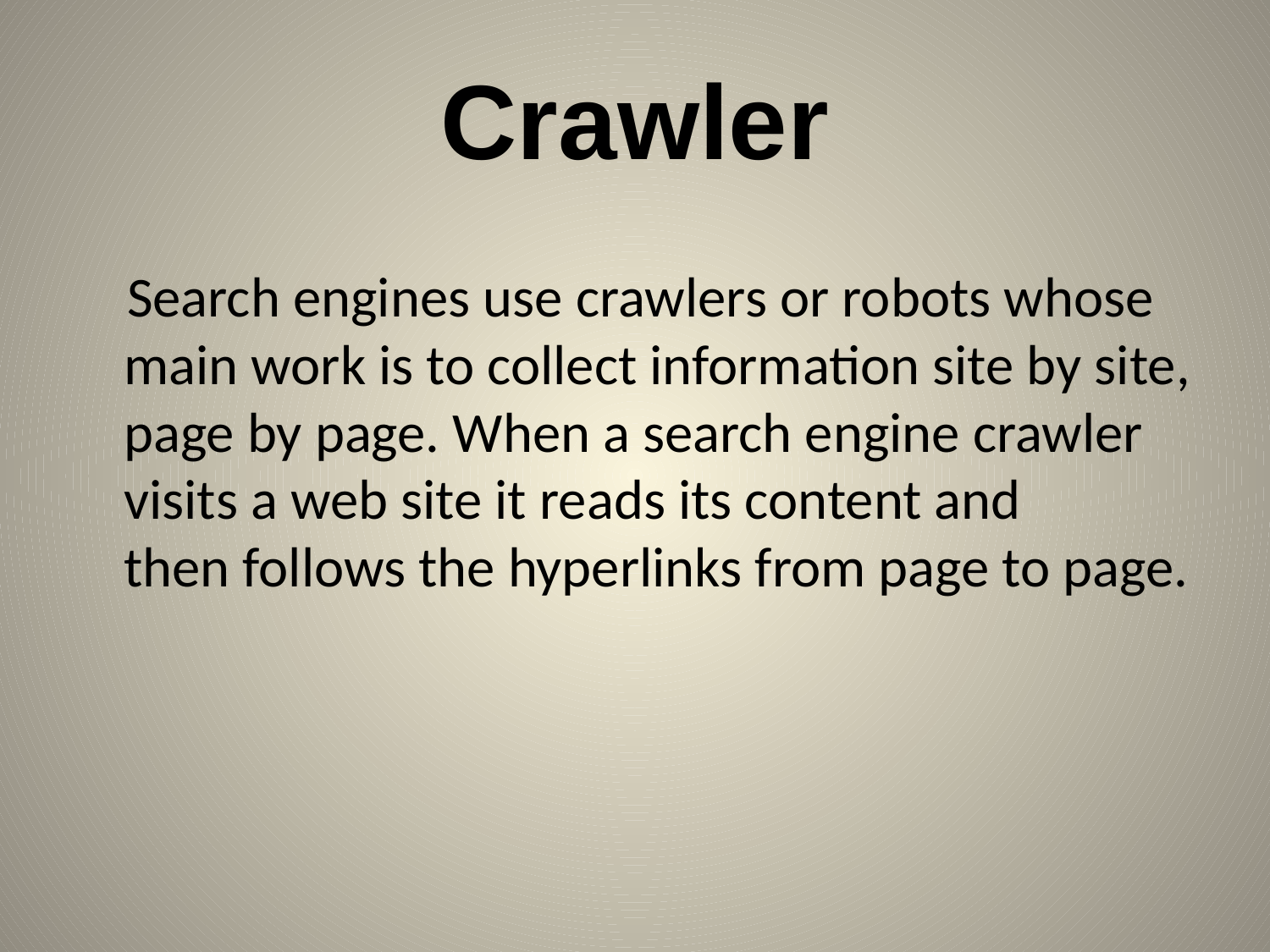

# Crawler
    Search engines use crawlers or robots whose main work is to collect information site by site, page by page. When a search engine crawler visits a web site it reads its content and then follows the hyperlinks from page to page.